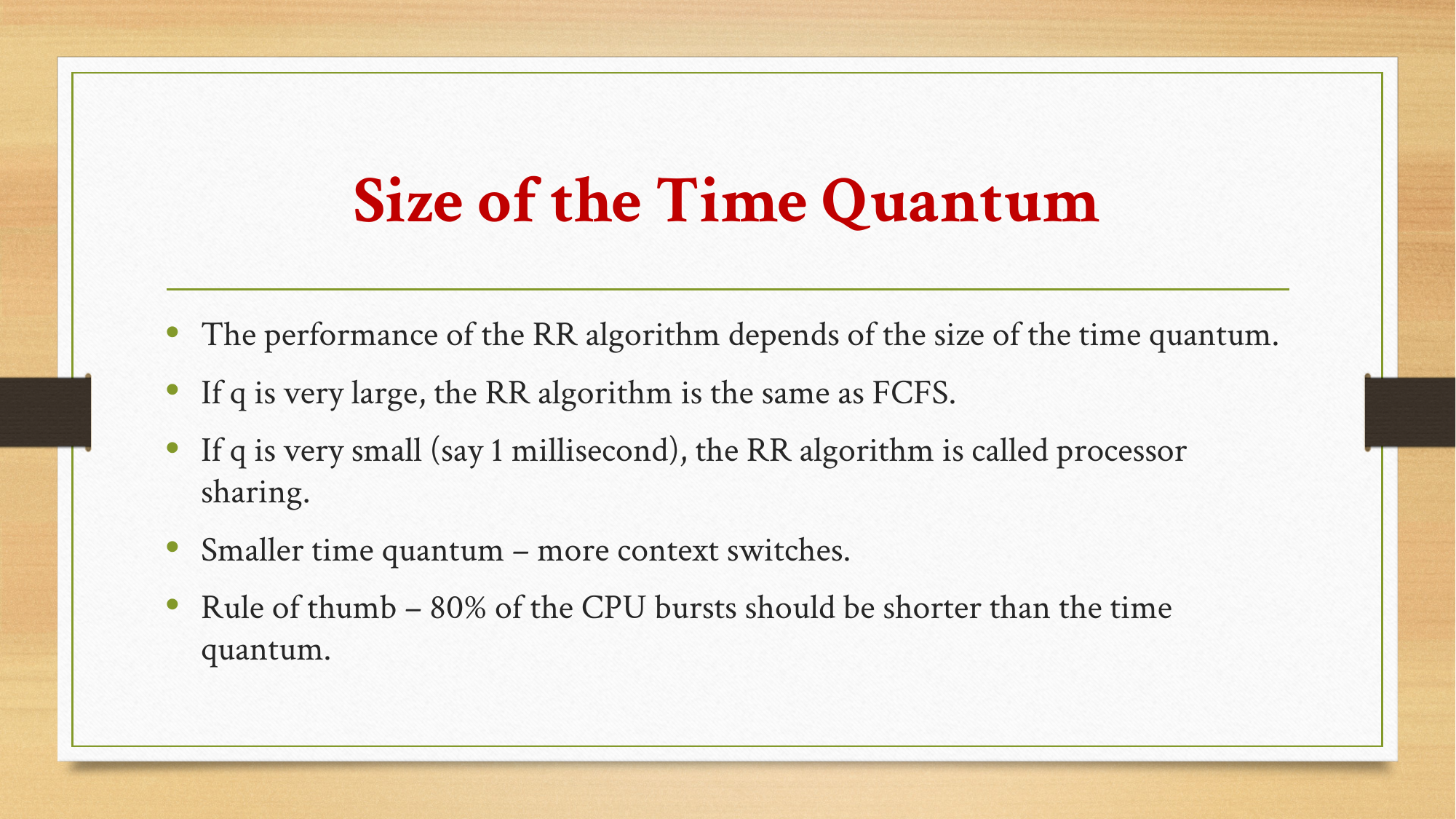

# Size of the Time Quantum
The performance of the RR algorithm depends of the size of the time quantum.
If q is very large, the RR algorithm is the same as FCFS.
If q is very small (say 1 millisecond), the RR algorithm is called processor sharing.
Smaller time quantum – more context switches.
Rule of thumb – 80% of the CPU bursts should be shorter than the time quantum.